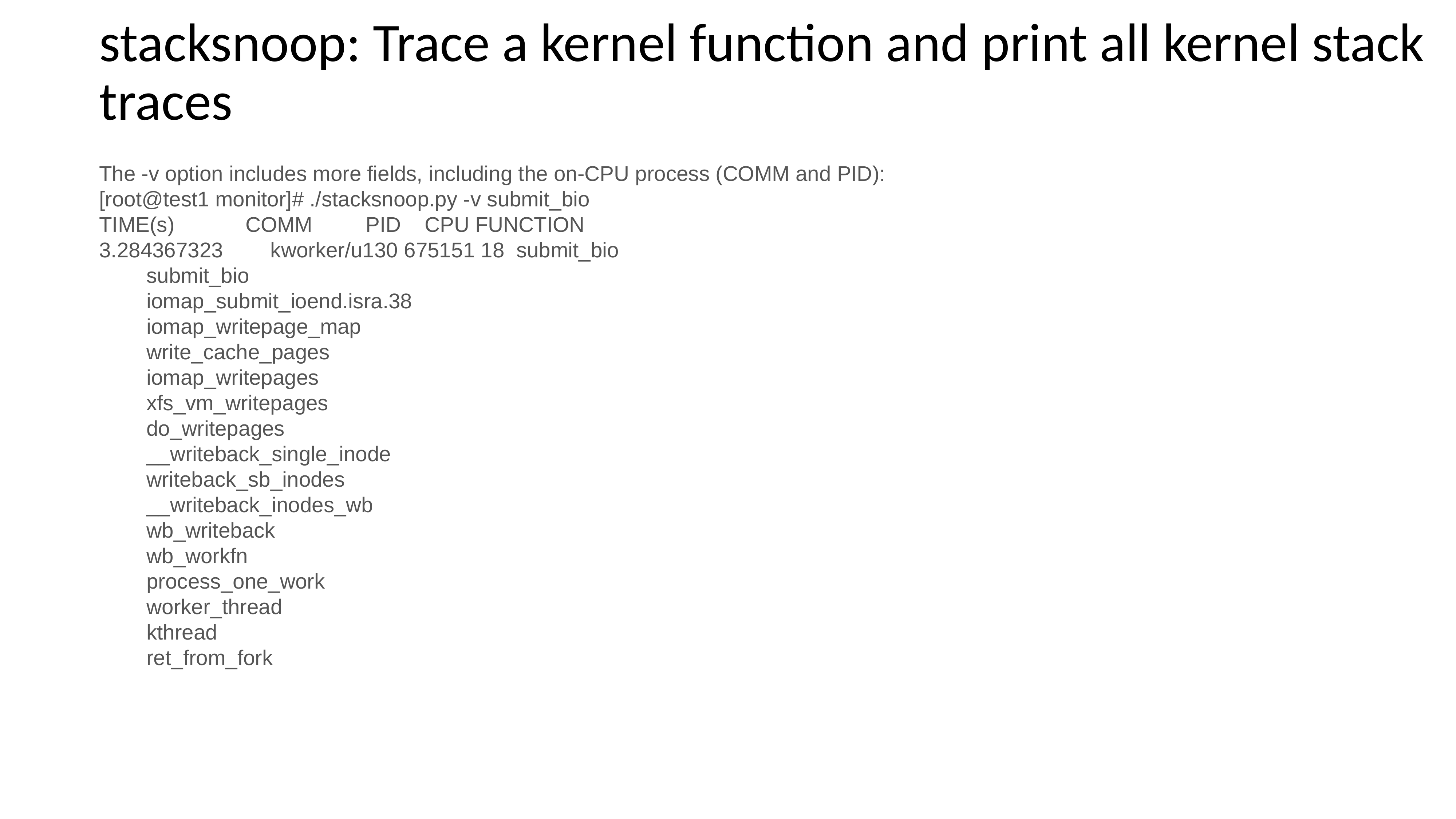

stacksnoop: Trace a kernel function and print all kernel stack traces
The -v option includes more fields, including the on-CPU process (COMM and PID):
[root@test1 monitor]# ./stacksnoop.py -v submit_bio
TIME(s)            COMM         PID    CPU FUNCTION
3.284367323        kworker/u130 675151 18  submit_bio
        submit_bio
        iomap_submit_ioend.isra.38
        iomap_writepage_map
        write_cache_pages
        iomap_writepages
        xfs_vm_writepages
        do_writepages
        __writeback_single_inode
        writeback_sb_inodes
        __writeback_inodes_wb
        wb_writeback
        wb_workfn
        process_one_work
        worker_thread
        kthread
        ret_from_fork